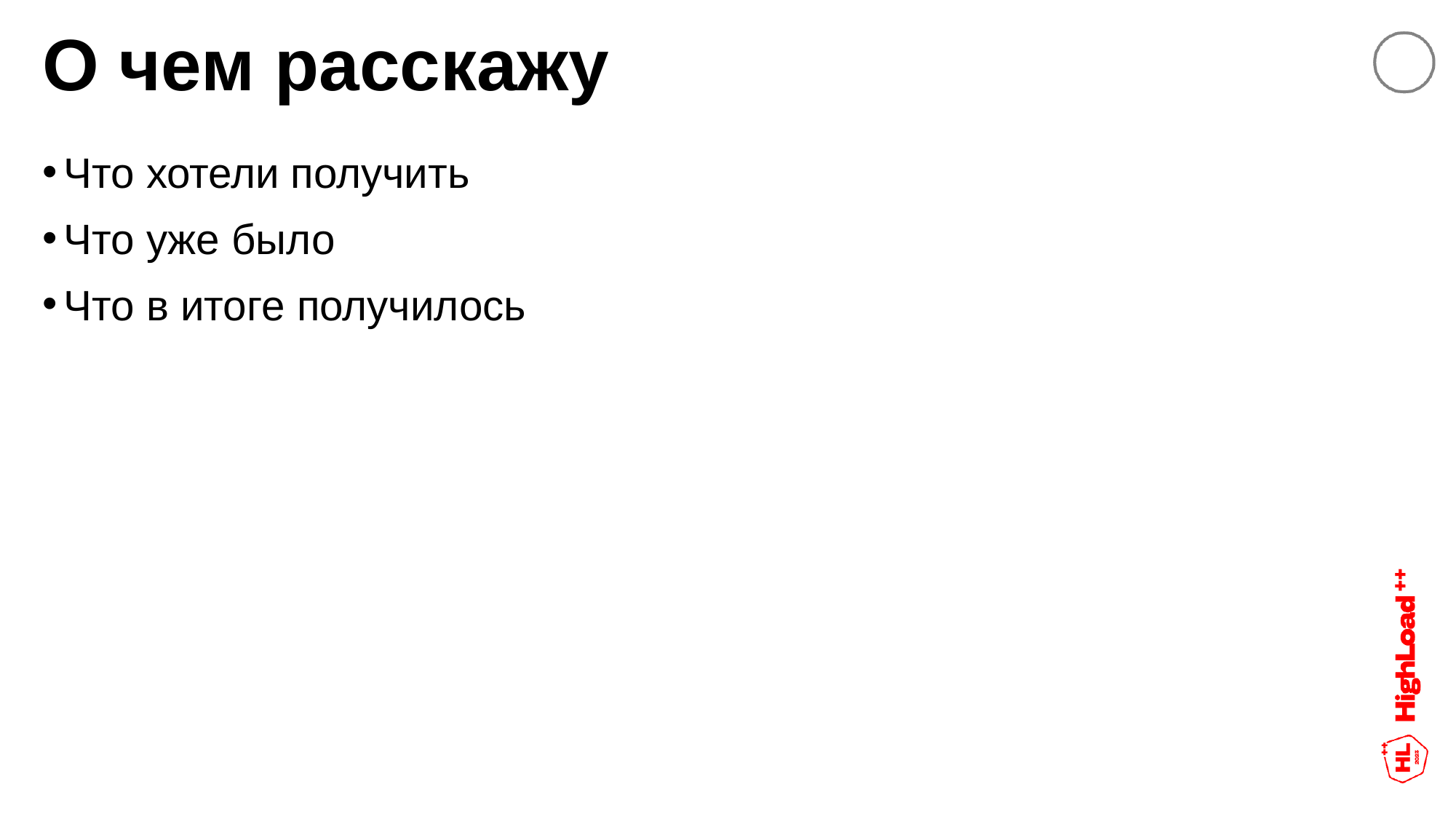

# О чем расскажу
2
Что хотели получить
Что уже было
Что в итоге получилось